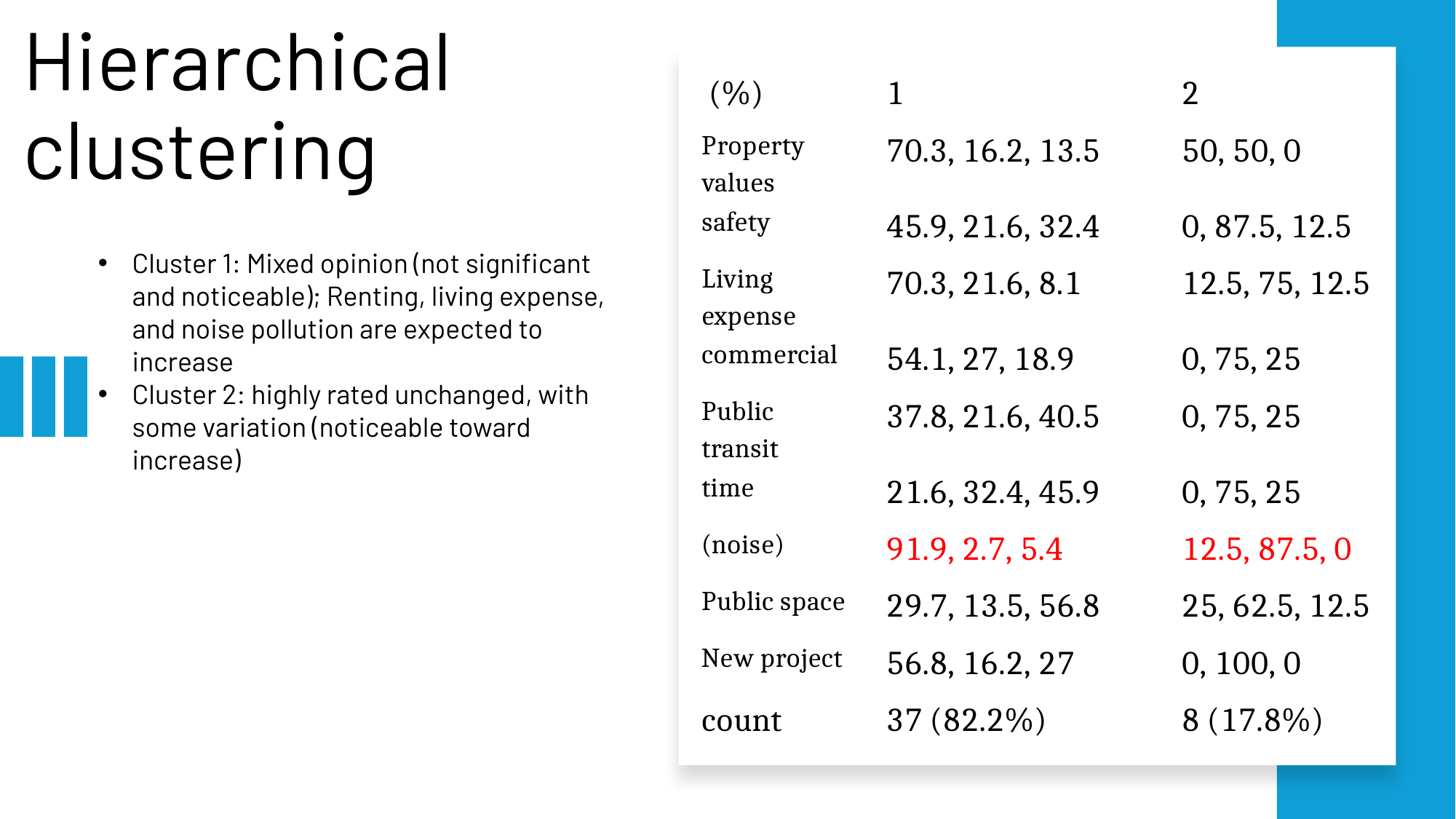

# Hierarchical clustering

| (%) | 1 | 2 |
| --- | --- | --- |
| Property values | 70.3, 16.2, 13.5 | 50, 50, 0 |
| safety | 45.9, 21.6, 32.4 | 0, 87.5, 12.5 |
| Living expense | 70.3, 21.6, 8.1 | 12.5, 75, 12.5 |
| commercial | 54.1, 27, 18.9 | 0, 75, 25 |
| Public transit | 37.8, 21.6, 40.5 | 0, 75, 25 |
| time | 21.6, 32.4, 45.9 | 0, 75, 25 |
| (noise) | 91.9, 2.7, 5.4 | 12.5, 87.5, 0 |
| Public space | 29.7, 13.5, 56.8 | 25, 62.5, 12.5 |
| New project | 56.8, 16.2, 27 | 0, 100, 0 |
| count | 37 (82.2%) | 8 (17.8%) |
Cluster 1: Mixed opinion (not significant and noticeable); Renting, living expense, and noise pollution are expected to increase
Cluster 2: highly rated unchanged, with some variation (noticeable toward increase)